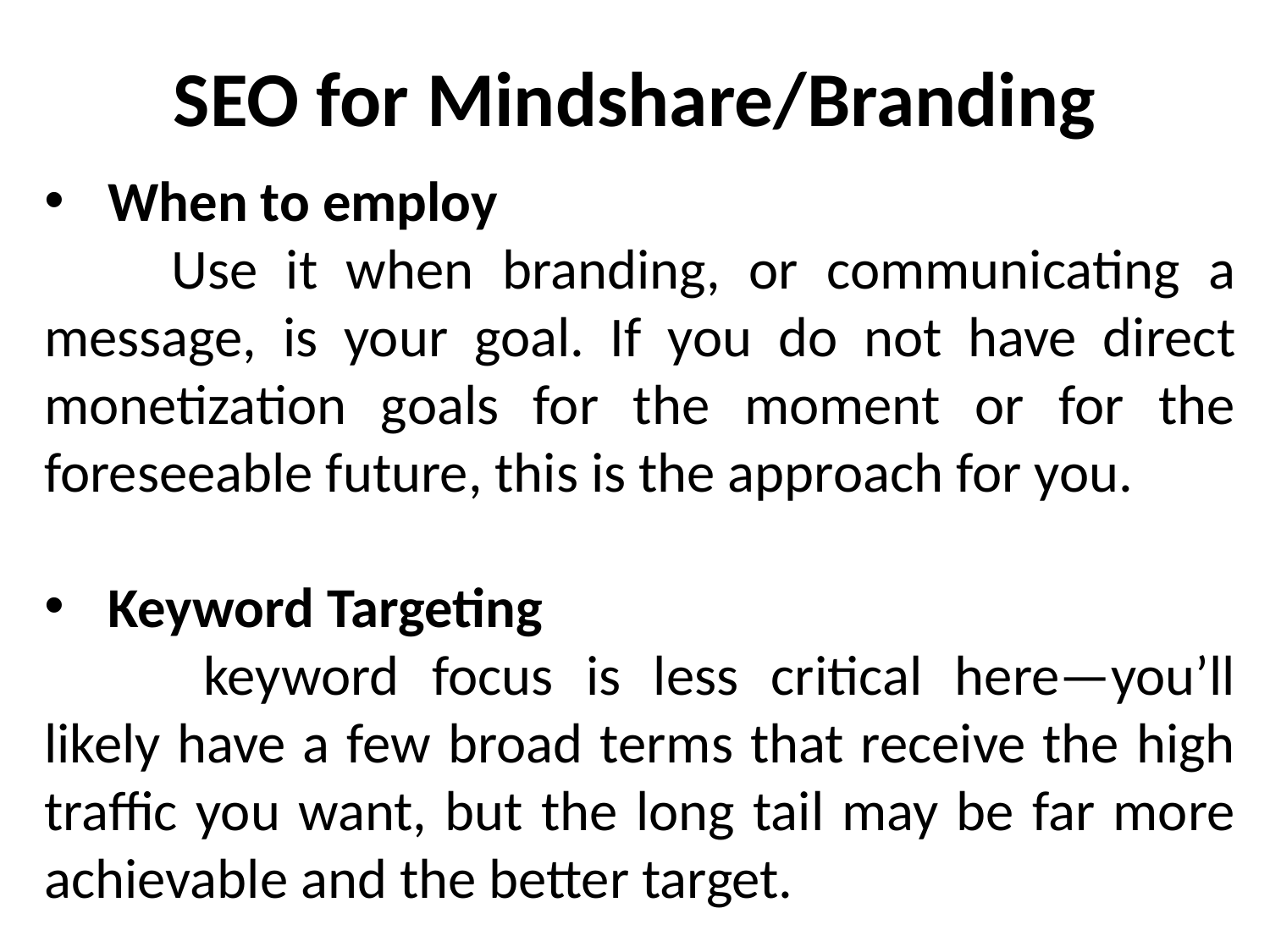

# SEO for Mindshare/Branding
When to employ
	Use it when branding, or communicating a message, is your goal. If you do not have direct monetization goals for the moment or for the foreseeable future, this is the approach for you.

Keyword Targeting
	 keyword focus is less critical here—you’ll likely have a few broad terms that receive the high traffic you want, but the long tail may be far more achievable and the better target.